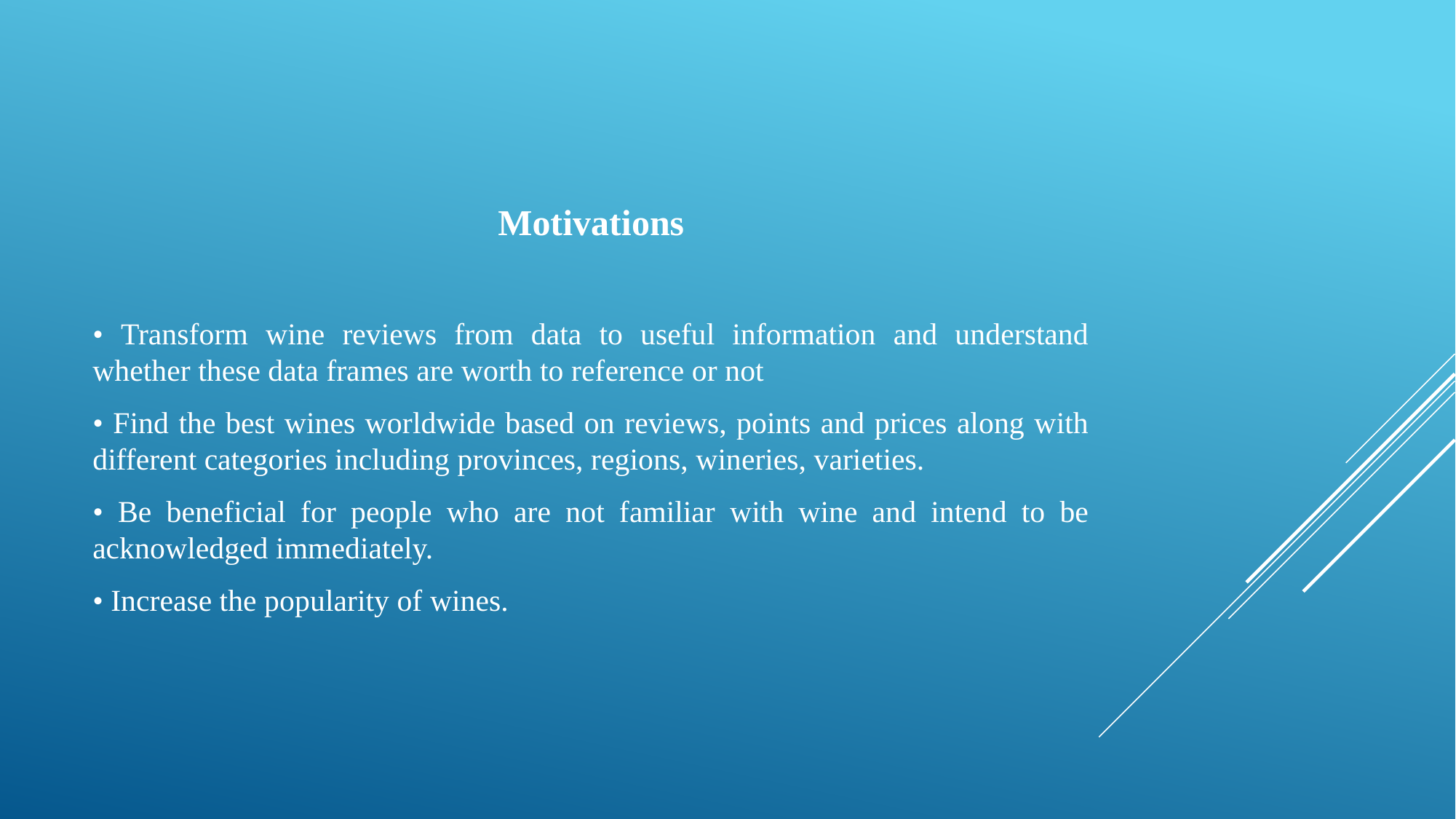

Motivations

• Transform wine reviews from data to useful information and understand whether these data frames are worth to reference or not
• Find the best wines worldwide based on reviews, points and prices along with different categories including provinces, regions, wineries, varieties.
• Be beneficial for people who are not familiar with wine and intend to be acknowledged immediately.
• Increase the popularity of wines.